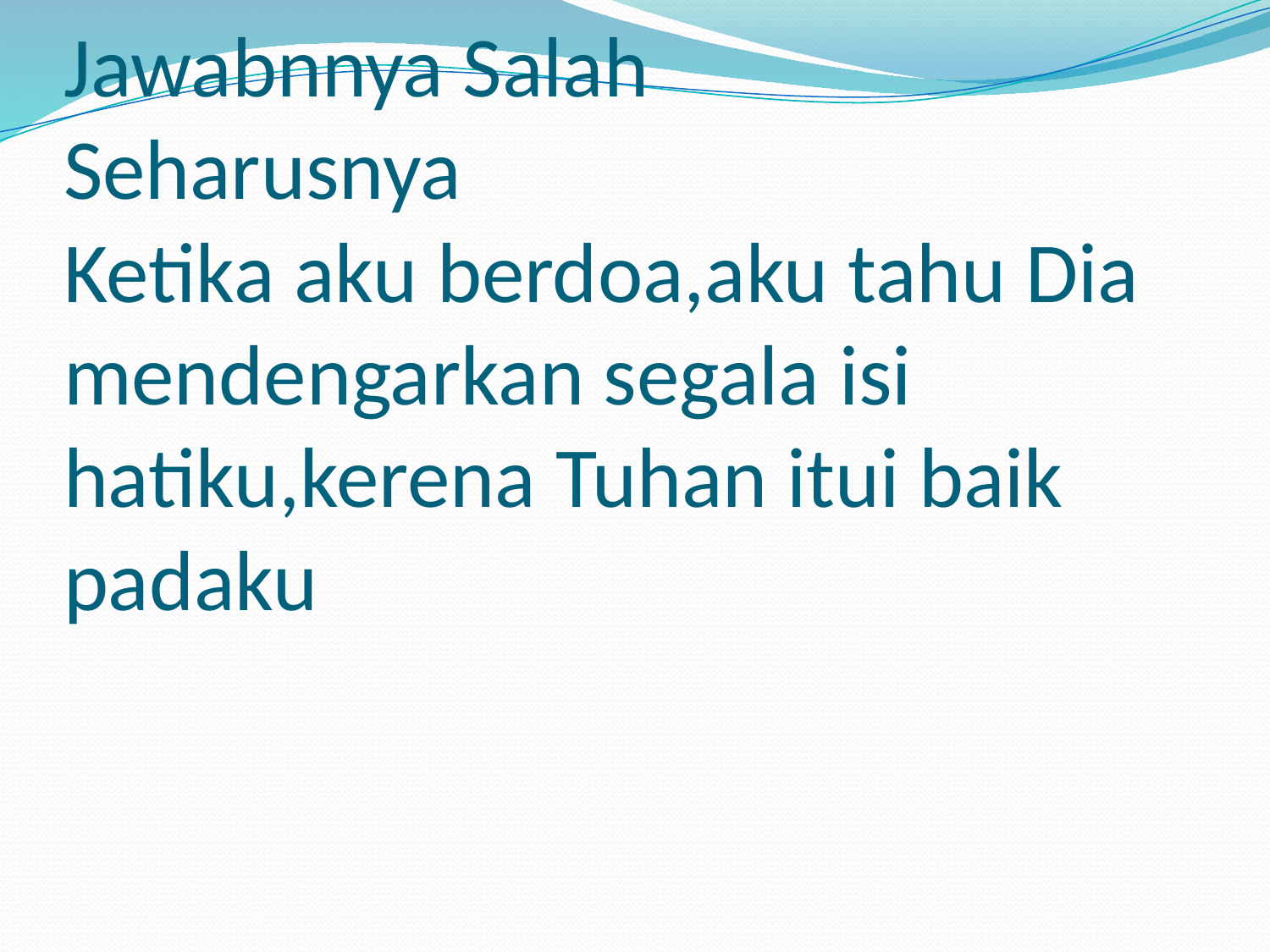

# Jawabnnya Salah Seharusnya Ketika aku berdoa,aku tahu Dia mendengarkan segala isi hatiku,kerena Tuhan itui baik padaku